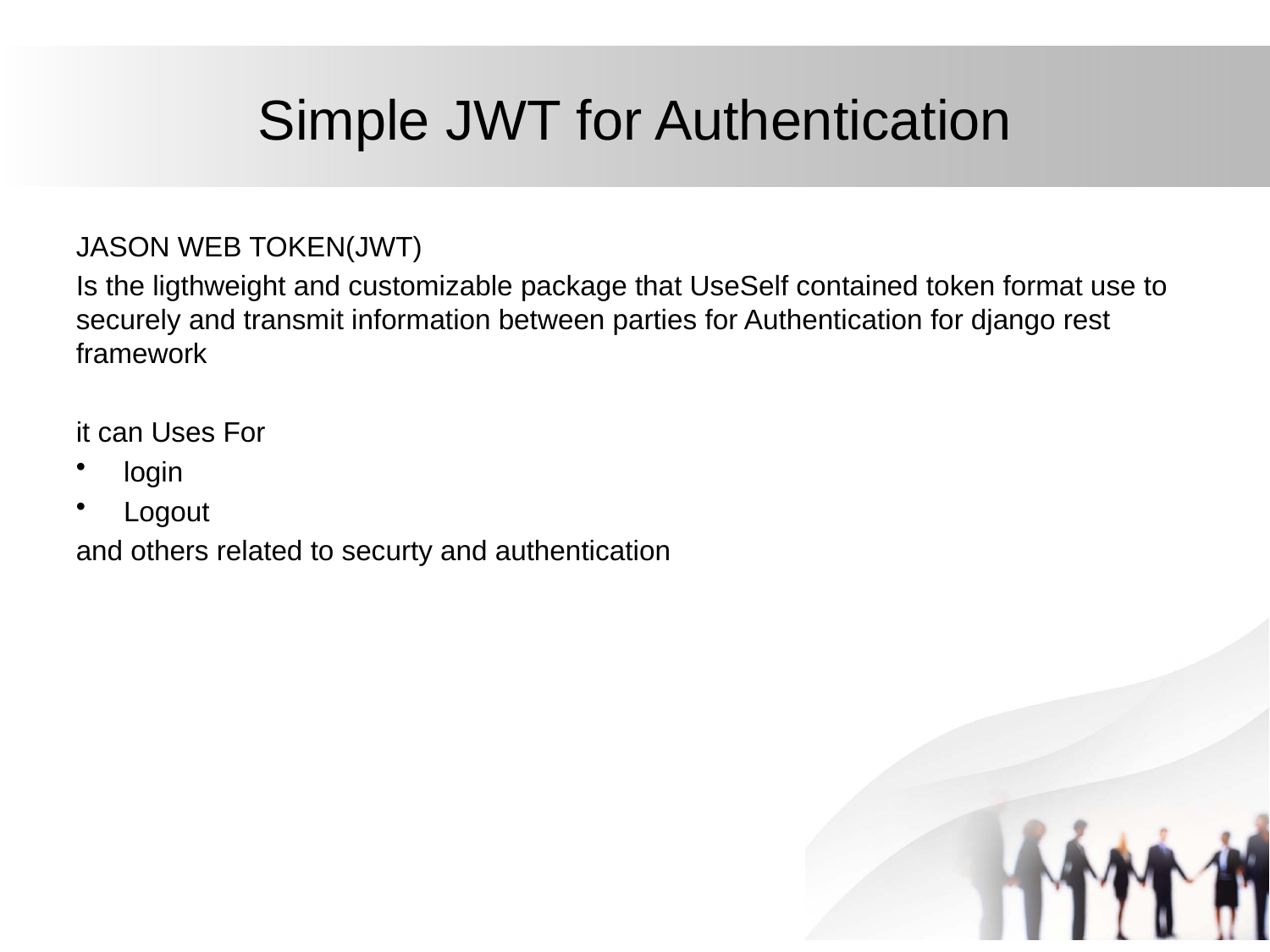

# Simple JWT for Authentication
JASON WEB TOKEN(JWT)
Is the ligthweight and customizable package that UseSelf contained token format use to securely and transmit information between parties for Authentication for django rest framework

it can Uses For
login
Logout
and others related to securty and authentication